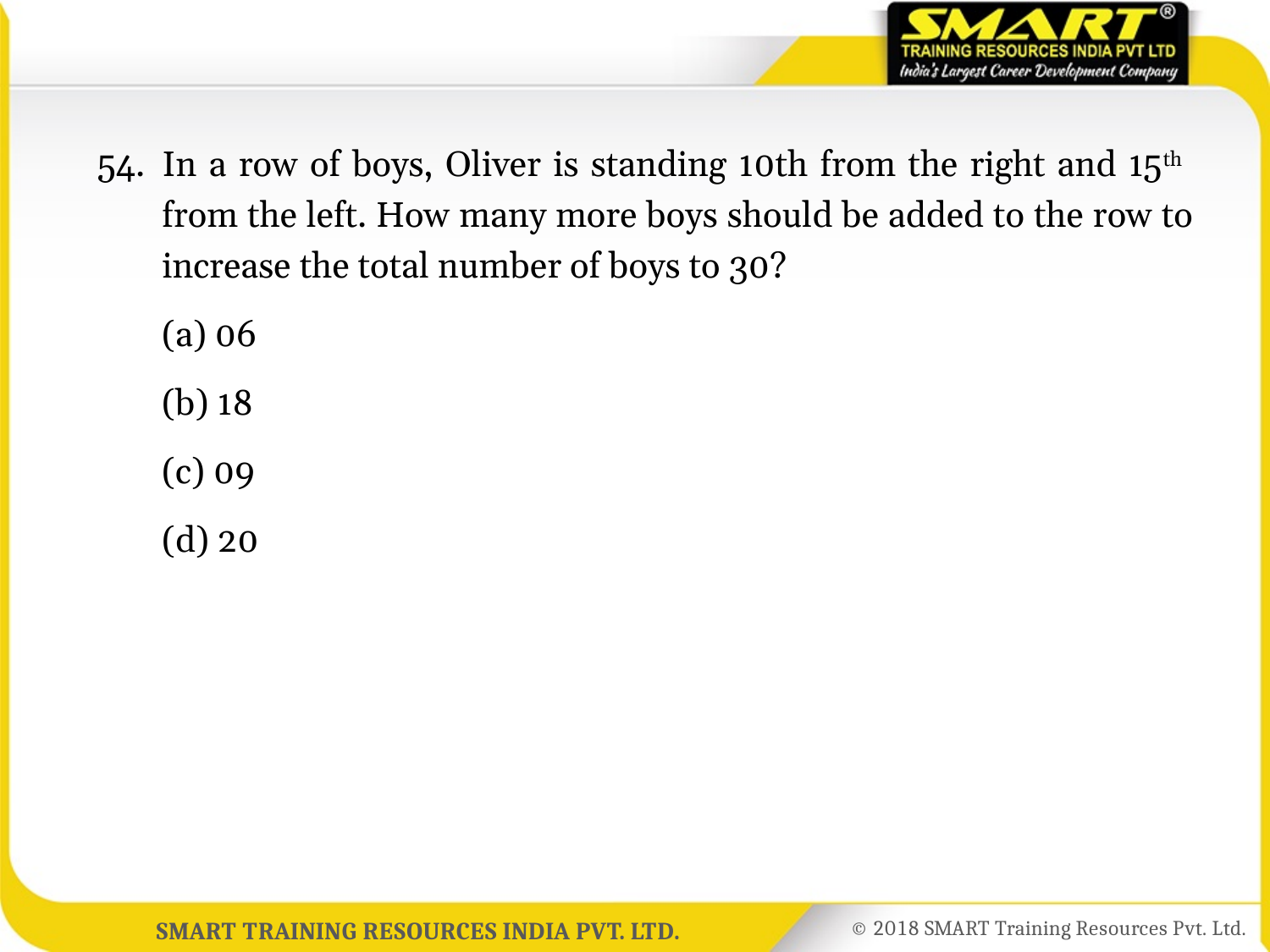

54.	In a row of boys, Oliver is standing 10th from the right and 15th  from the left. How many more boys should be added to the row to increase the total number of boys to 30?
	(a) 06
	(b) 18
	(c) 09
	(d) 20